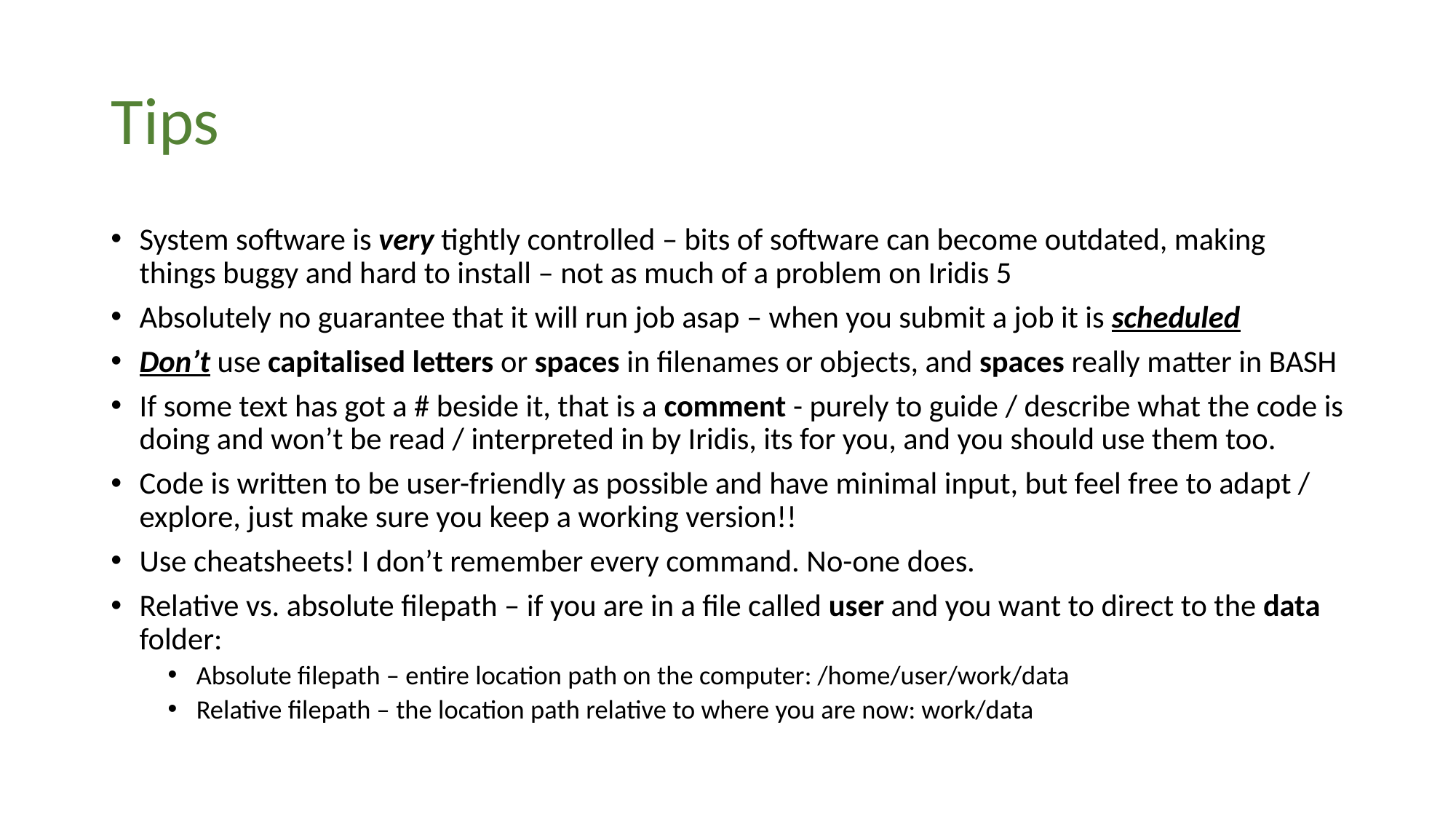

# Tips
System software is very tightly controlled – bits of software can become outdated, making things buggy and hard to install – not as much of a problem on Iridis 5
Absolutely no guarantee that it will run job asap – when you submit a job it is scheduled
Don’t use capitalised letters or spaces in filenames or objects, and spaces really matter in BASH
If some text has got a # beside it, that is a comment - purely to guide / describe what the code is doing and won’t be read / interpreted in by Iridis, its for you, and you should use them too.
Code is written to be user-friendly as possible and have minimal input, but feel free to adapt / explore, just make sure you keep a working version!!
Use cheatsheets! I don’t remember every command. No-one does.
Relative vs. absolute filepath – if you are in a file called user and you want to direct to the data folder:
Absolute filepath – entire location path on the computer: /home/user/work/data
Relative filepath – the location path relative to where you are now: work/data